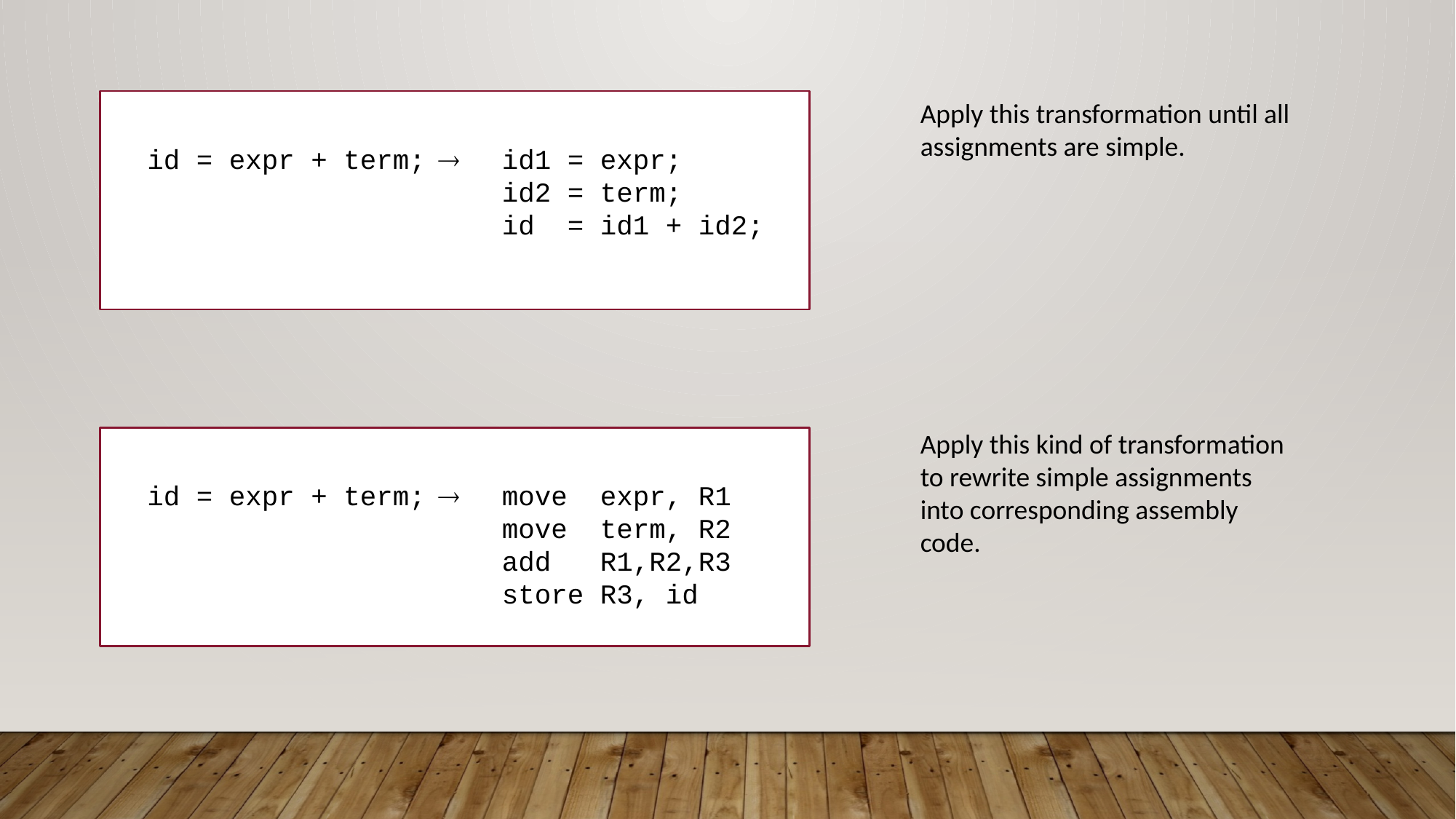

Apply this transformation until all assignments are simple.

id = expr + term;
 →
id1 = expr;
id2 = term;
id  = id1 + id2;
Apply this kind of transformation to rewrite simple assignments into corresponding assembly code.

id = expr + term;
 →
move  expr, R1
move  term, R2
add   R1,R2,R3
store R3, id